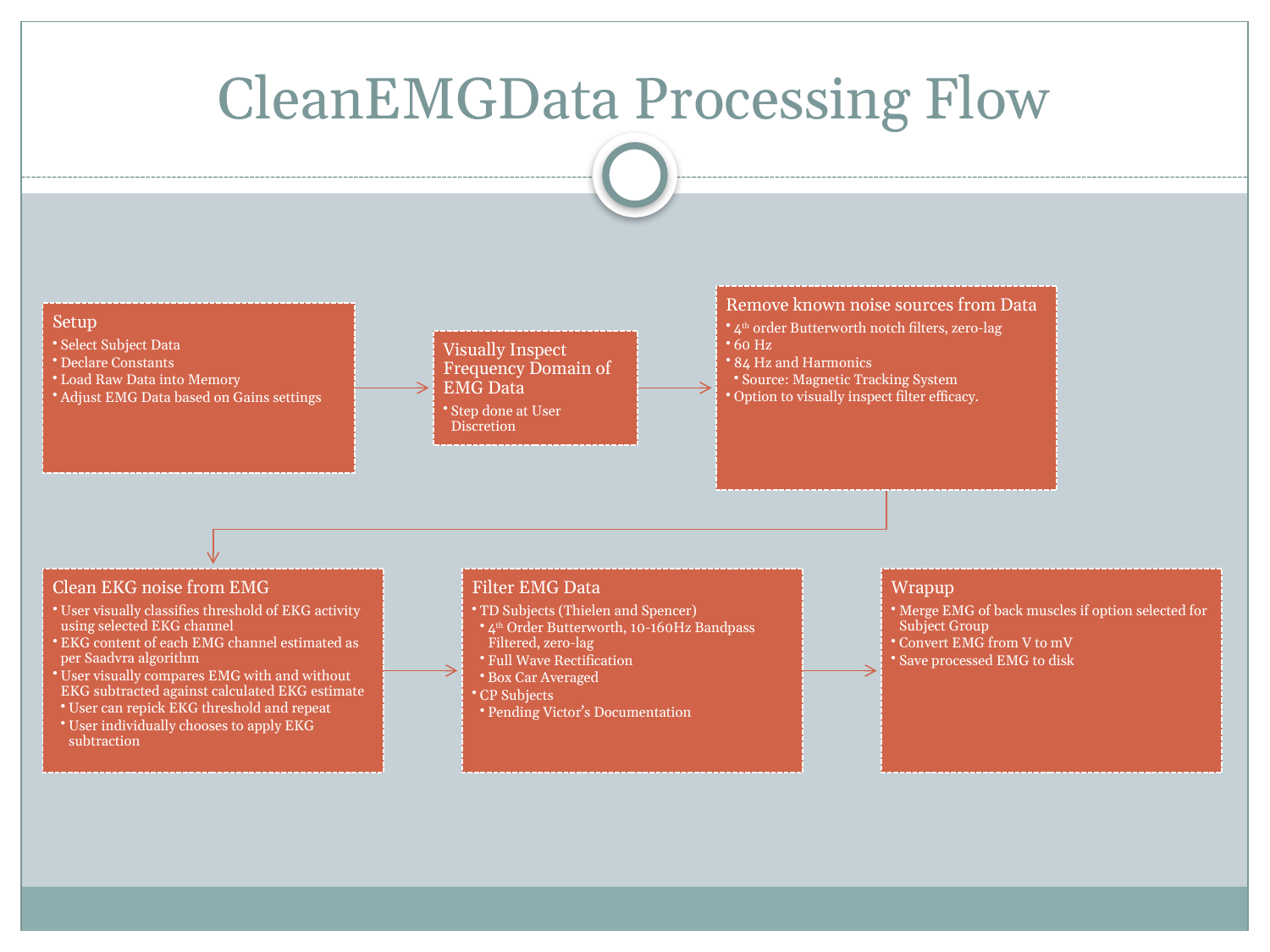

# CleanEMGData Processing Flow

Setup
Select Subject Data
Declare Constants
Load Raw Data into Memory
Adjust EMG Data based on Gains settings

Visually Inspect Frequency Domain of EMG Data
Step done at User Discretion

Remove known noise sources from Data
4th order Butterworth notch filters, zero-lag
60 Hz
84 Hz and Harmonics
Source: Magnetic Tracking System
Option to visually inspect filter efficacy.

Clean EKG noise from EMG
User visually classifies threshold of EKG activity using selected EKG channel
EKG content of each EMG channel estimated as per Saadvra algorithm
User visually compares EMG with and without EKG subtracted against calculated EKG estimate
User can repick EKG threshold and repeat
User individually chooses to apply EKG subtraction

Filter EMG Data
TD Subjects (Thielen and Spencer)
4th Order Butterworth, 10-160Hz Bandpass Filtered, zero-lag
Full Wave Rectification
Box Car Averaged
CP Subjects
Pending Victor’s Documentation
Wrapup
Merge EMG of back muscles if option selected for Subject Group
Convert EMG from V to mV
Save processed EMG to disk